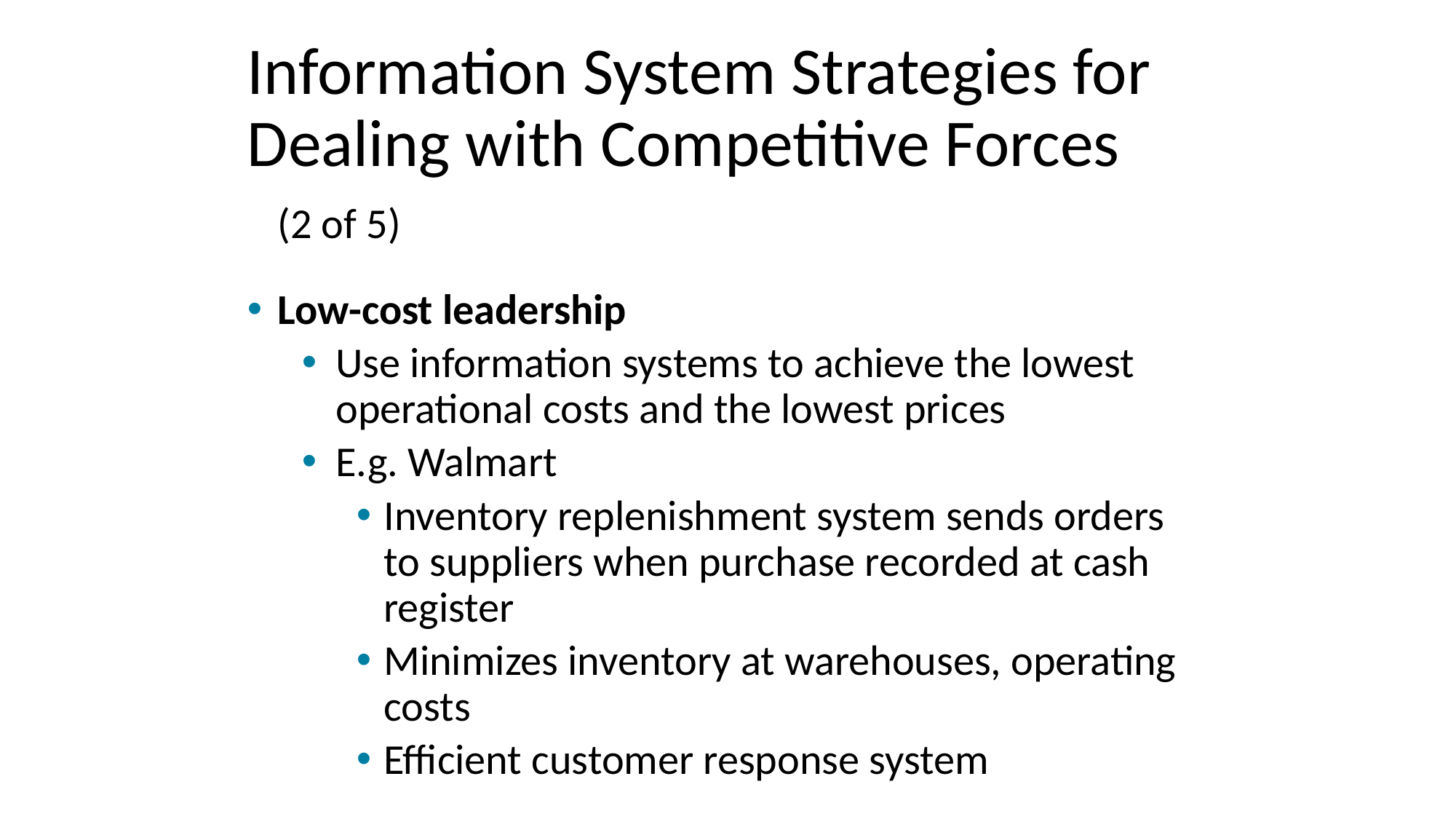

# Information System Strategies for Dealing with Competitive Forces        (2 of 5)
Low-cost leadership
Use information systems to achieve the lowest operational costs and the lowest prices
E.g. Walmart
Inventory replenishment system sends orders to suppliers when purchase recorded at cash register
Minimizes inventory at warehouses, operating costs
Efficient customer response system